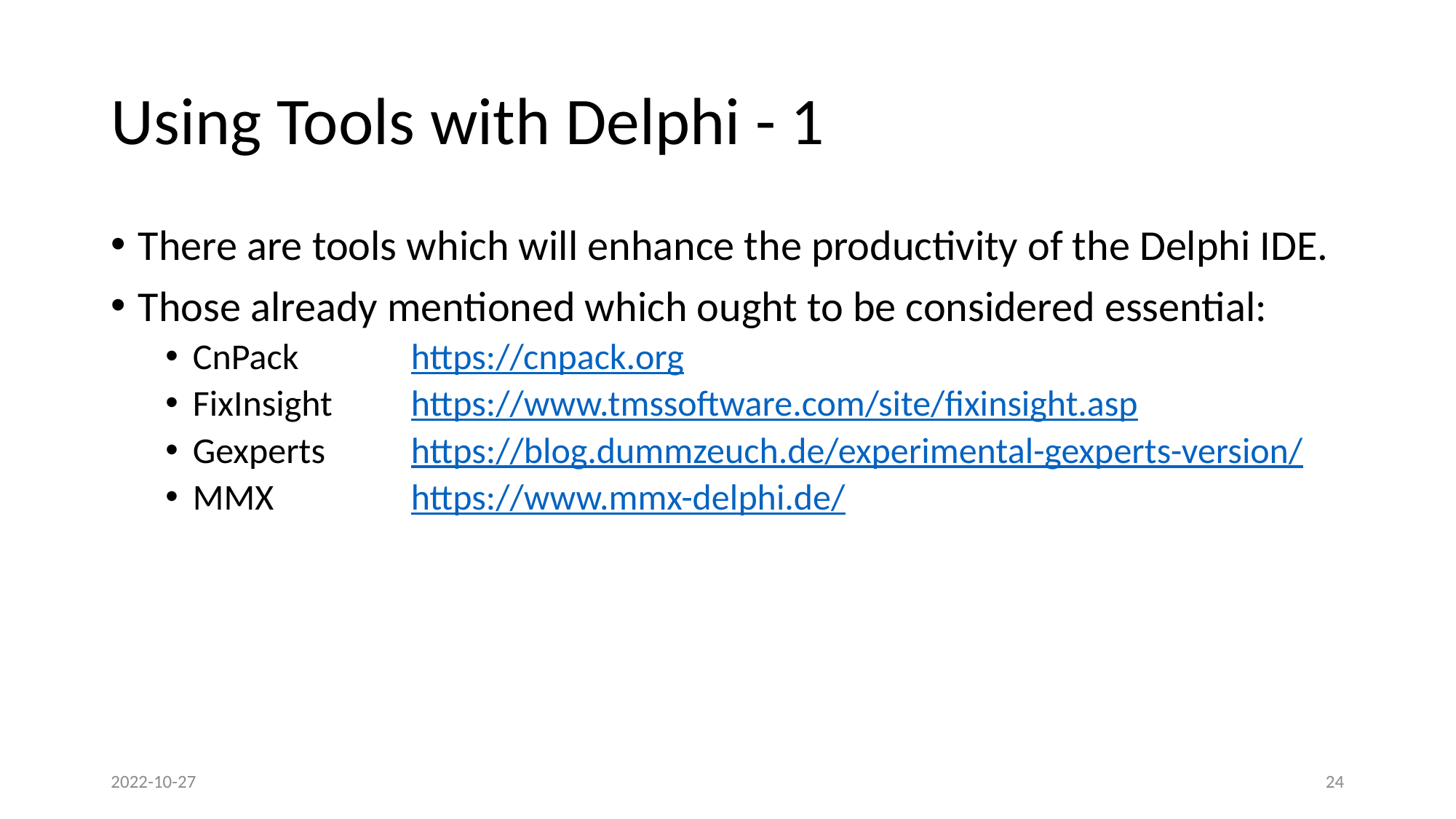

# Using Tools with Delphi - 1
There are tools which will enhance the productivity of the Delphi IDE.
Those already mentioned which ought to be considered essential:
CnPack		https://cnpack.org
FixInsight 	https://www.tmssoftware.com/site/fixinsight.asp
Gexperts 	https://blog.dummzeuch.de/experimental-gexperts-version/
MMX 		https://www.mmx-delphi.de/

2022-10-27
24